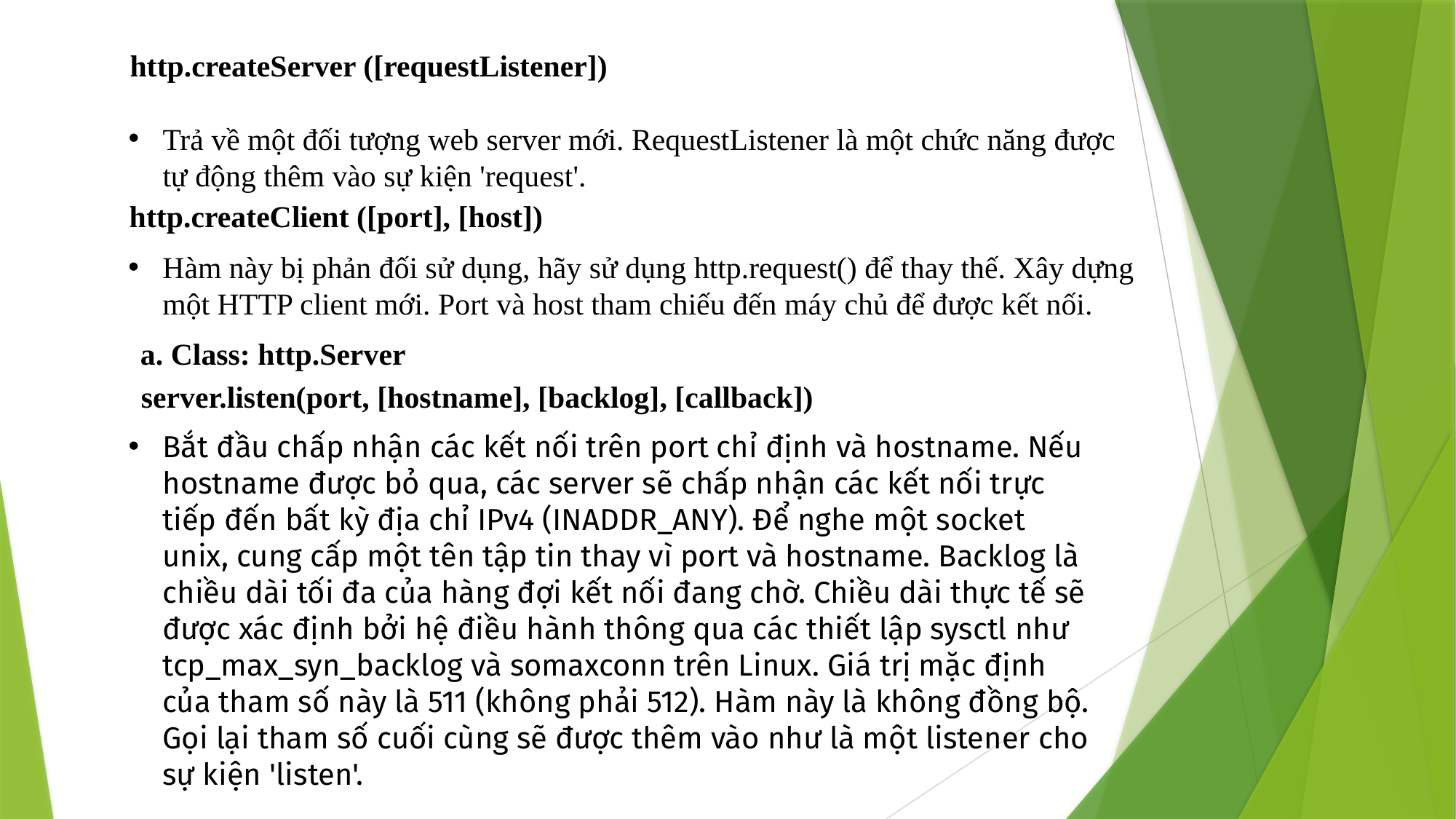

http.createServer ([requestListener])
Trả về một đối tượng web server mới. RequestListener là một chức năng được tự động thêm vào sự kiện 'request'.
http.createClient ([port], [host])
Hàm này bị phản đối sử dụng, hãy sử dụng http.request() để thay thế. Xây dựng một HTTP client mới. Port và host tham chiếu đến máy chủ để được kết nối.
a. Class: http.Server
server.listen(port, [hostname], [backlog], [callback])
Bắt đầu chấp nhận các kết nối trên port chỉ định và hostname. Nếu hostname được bỏ qua, các server sẽ chấp nhận các kết nối trực tiếp đến bất kỳ địa chỉ IPv4 (INADDR_ANY). Để nghe một socket unix, cung cấp một tên tập tin thay vì port và hostname. Backlog là chiều dài tối đa của hàng đợi kết nối đang chờ. Chiều dài thực tế sẽ được xác định bởi hệ điều hành thông qua các thiết lập sysctl như tcp_max_syn_backlog và somaxconn trên Linux. Giá trị mặc định của tham số này là 511 (không phải 512). Hàm này là không đồng bộ. Gọi lại tham số cuối cùng sẽ được thêm vào như là một listener cho sự kiện 'listen'.